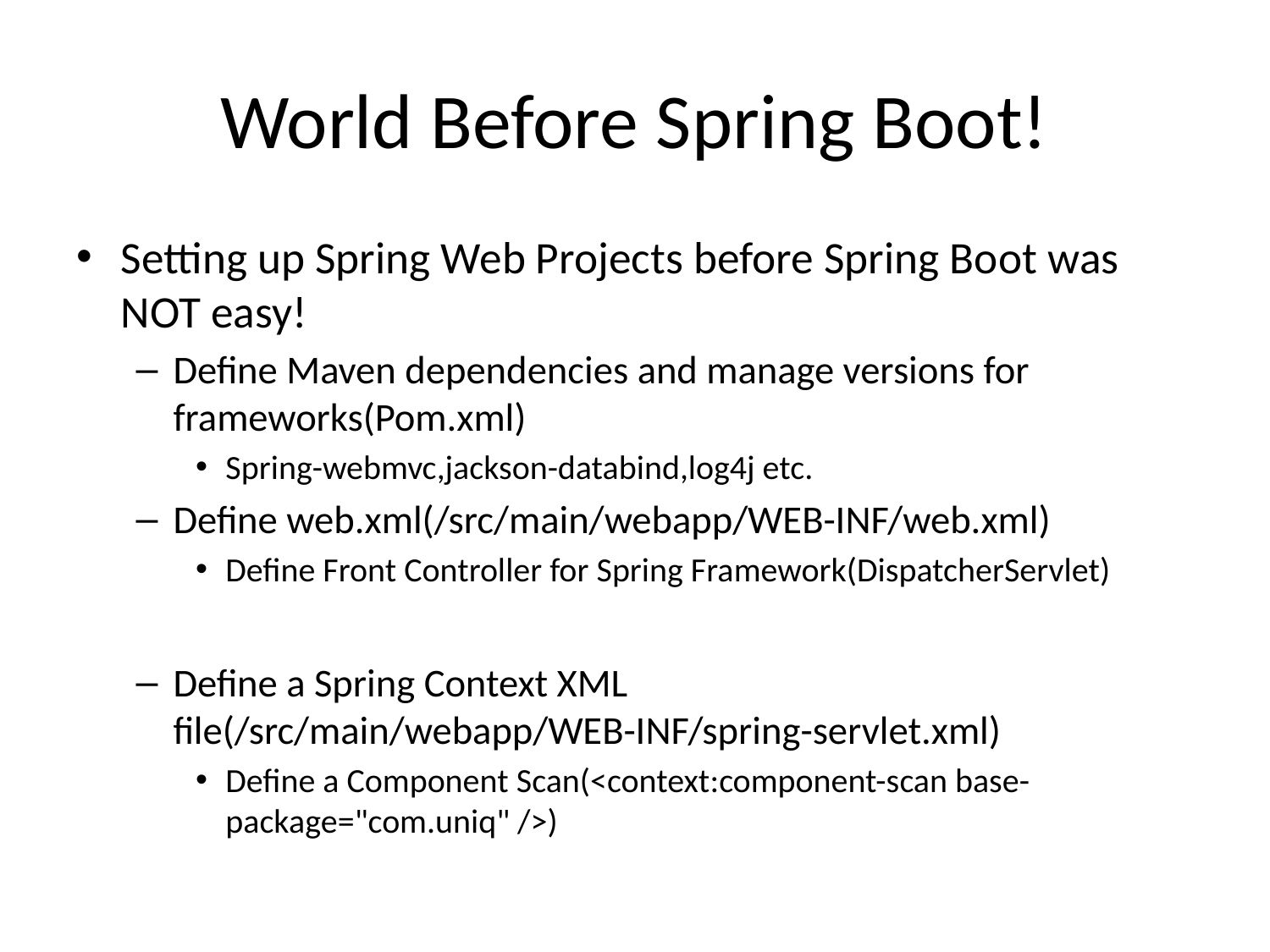

# World Before Spring Boot!
Setting up Spring Web Projects before Spring Boot was NOT easy!
Define Maven dependencies and manage versions for frameworks(Pom.xml)
Spring-webmvc,jackson-databind,log4j etc.
Define web.xml(/src/main/webapp/WEB-INF/web.xml)
Define Front Controller for Spring Framework(DispatcherServlet)

Define a Spring Context XML file(/src/main/webapp/WEB-INF/spring-servlet.xml)
Define a Component Scan(<context:component-scan base-package="com.uniq" />)